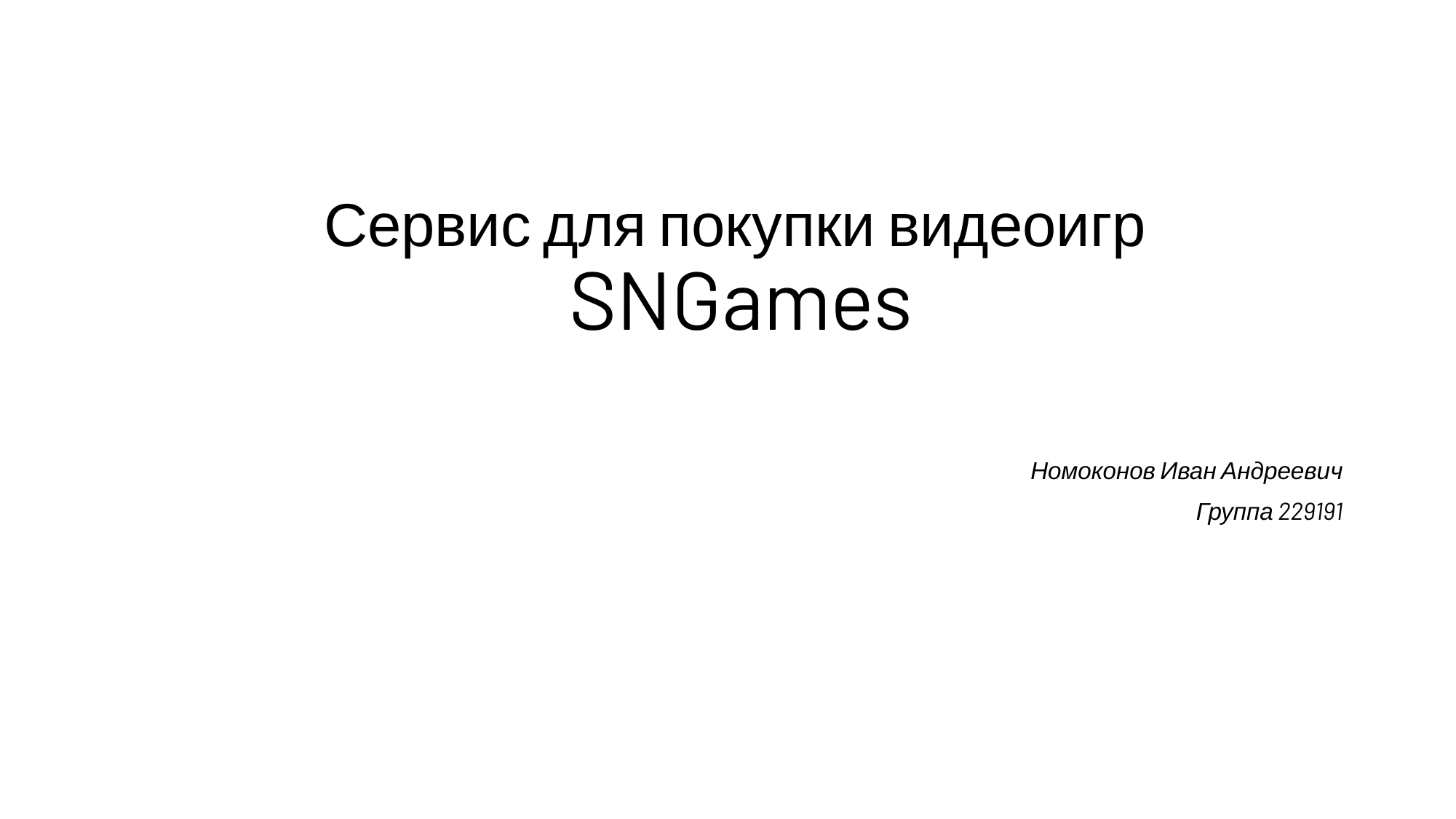

# Сервис для покупки видеоигр SNGames
Номоконов Иван Андреевич
Группа 229191